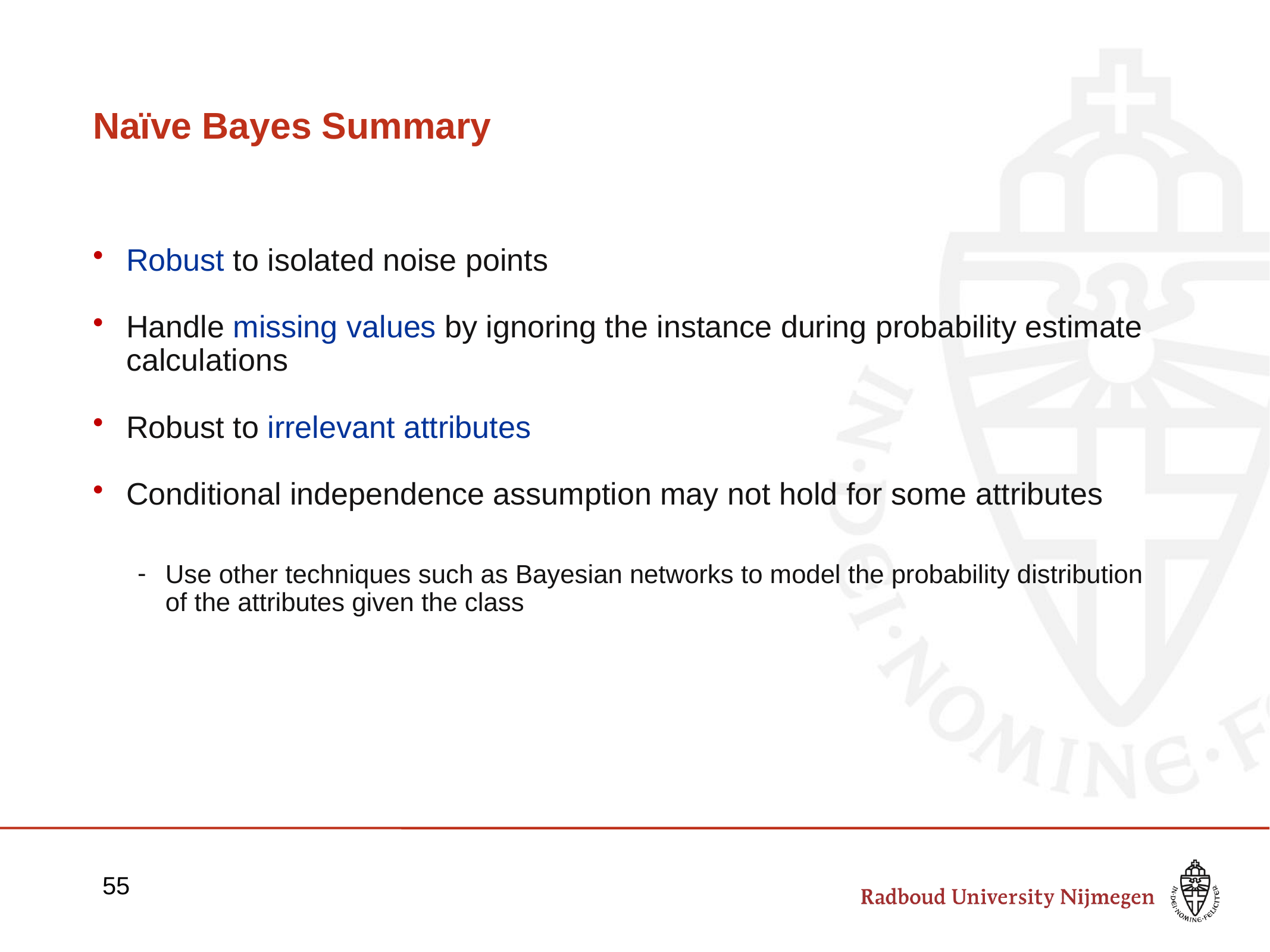

# Naïve Bayes Summary

Robust to isolated noise points

Handle missing values by ignoring the instance during probability estimate calculations

Robust to irrelevant attributes

Conditional independence assumption may not hold for some attributes

Use other techniques such as Bayesian networks to model the probability distribution of the attributes given the class
55